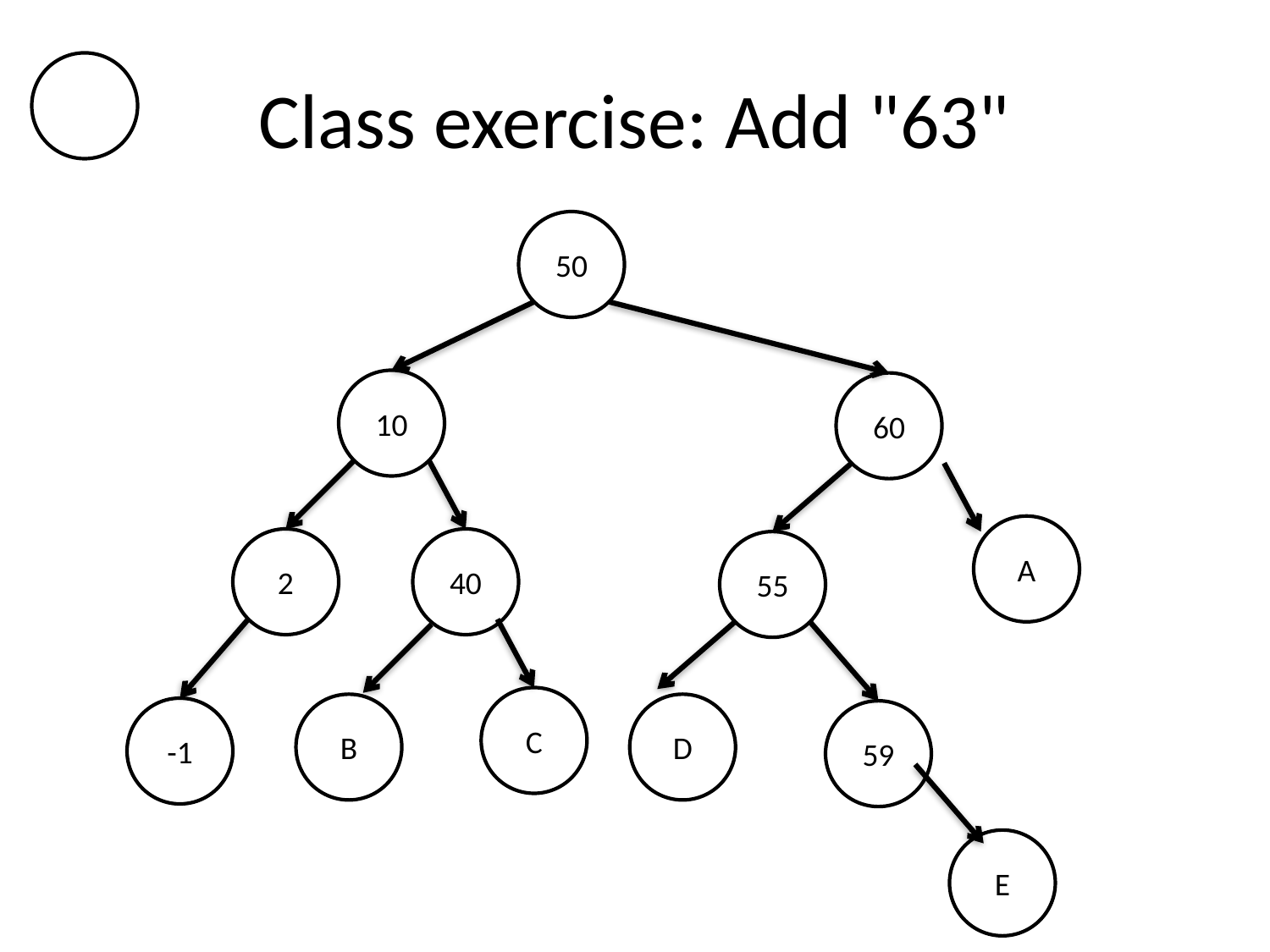

# Class exercise: Add "63"

50
10
60
A
2
40
55
C
B
D
-1
59
E